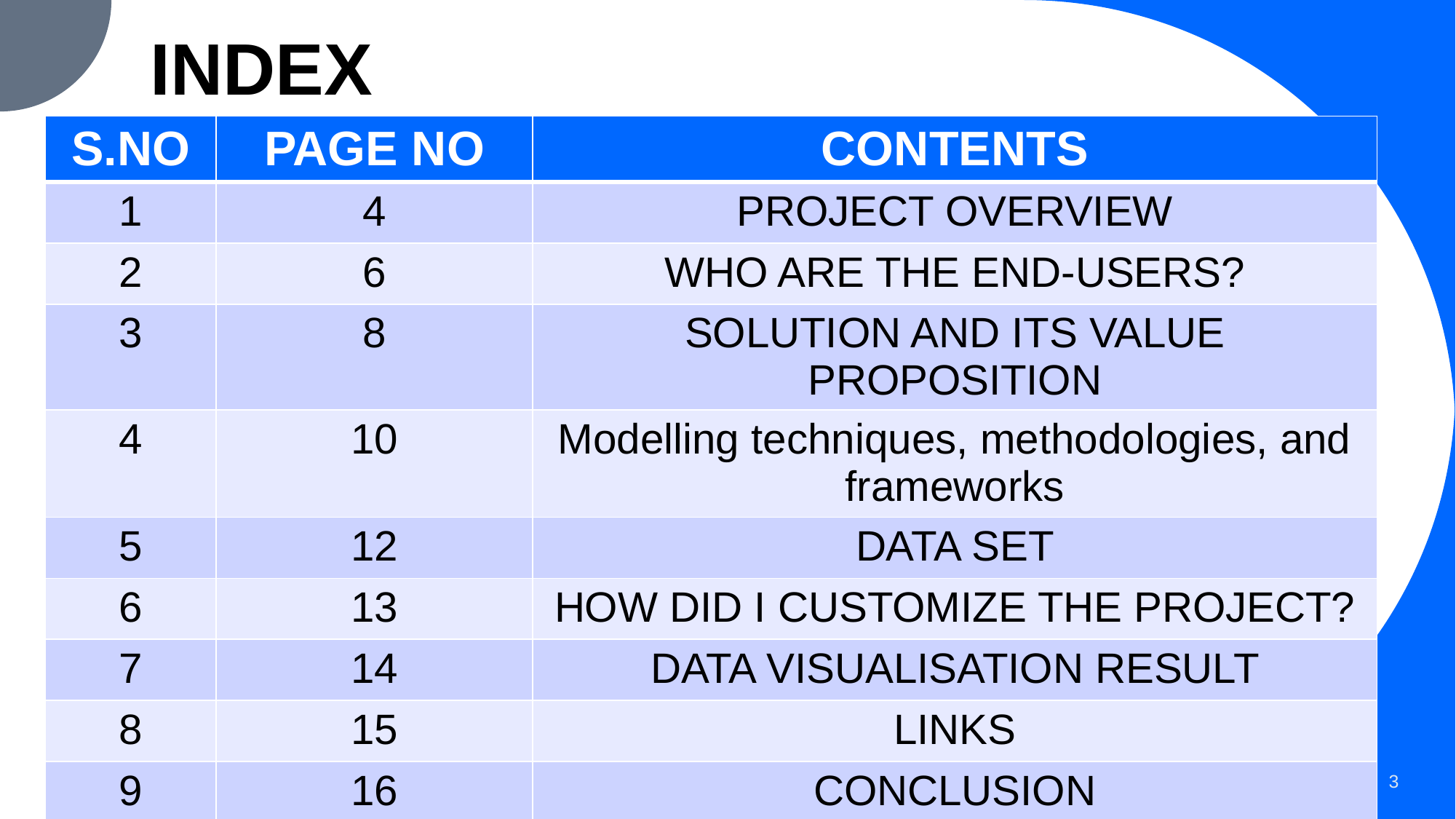

# INDEX
| S.NO | PAGE NO | CONTENTS |
| --- | --- | --- |
| 1 | 4 | PROJECT OVERVIEW |
| 2 | 6 | WHO ARE THE END-USERS? |
| 3 | 8 | SOLUTION AND ITS VALUE PROPOSITION |
| 4 | 10 | Modelling techniques, methodologies, and frameworks |
| 5 | 12 | DATA SET |
| 6 | 13 | HOW DID I CUSTOMIZE THE PROJECT? |
| 7 | 14 | DATA VISUALISATION RESULT |
| 8 | 15 | LINKS |
| 9 | 16 | CONCLUSION |
3